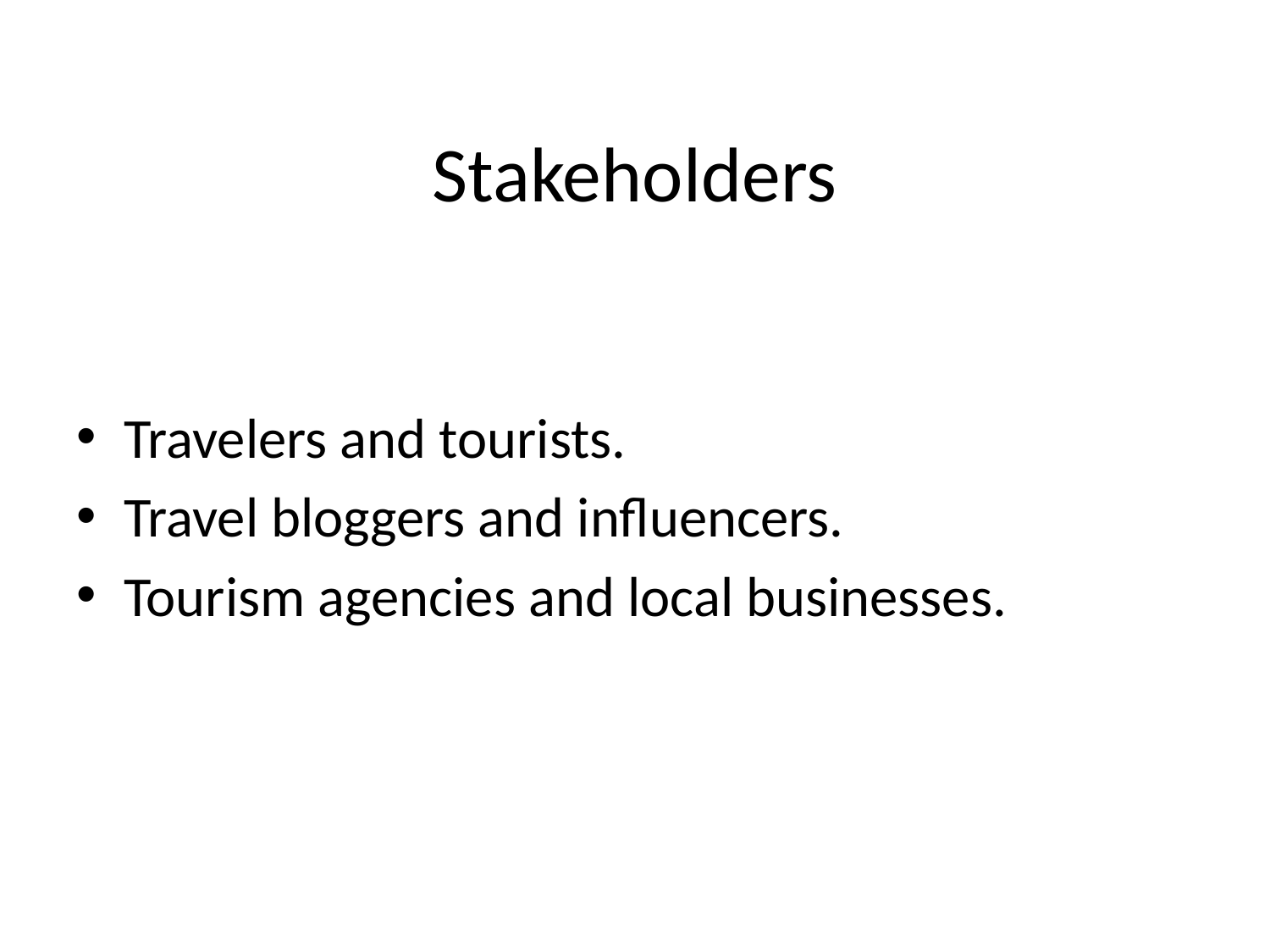

# Stakeholders
Travelers and tourists.
Travel bloggers and influencers.
Tourism agencies and local businesses.